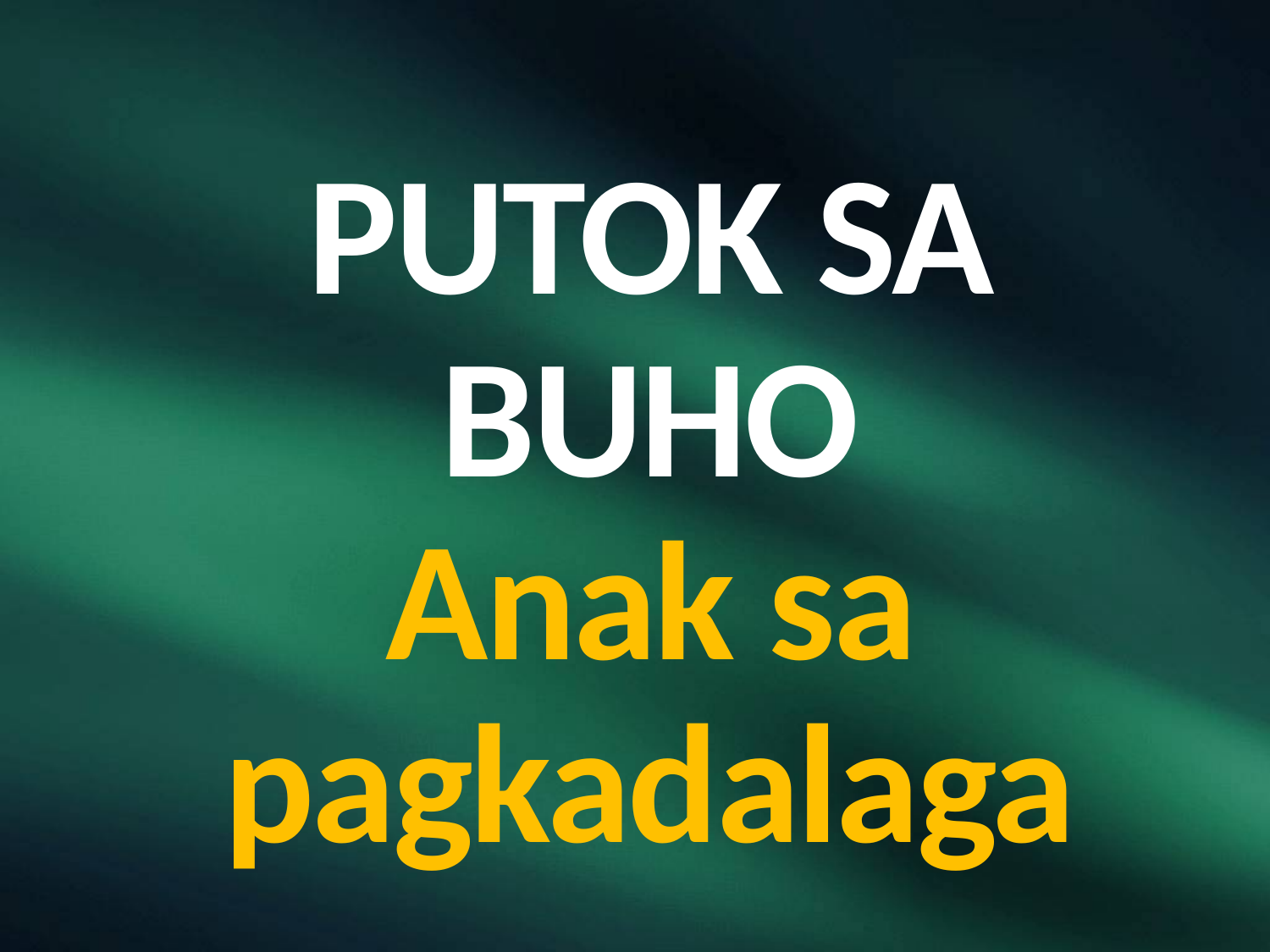

# PUTOK SA BUHO Anak sa pagkadalaga